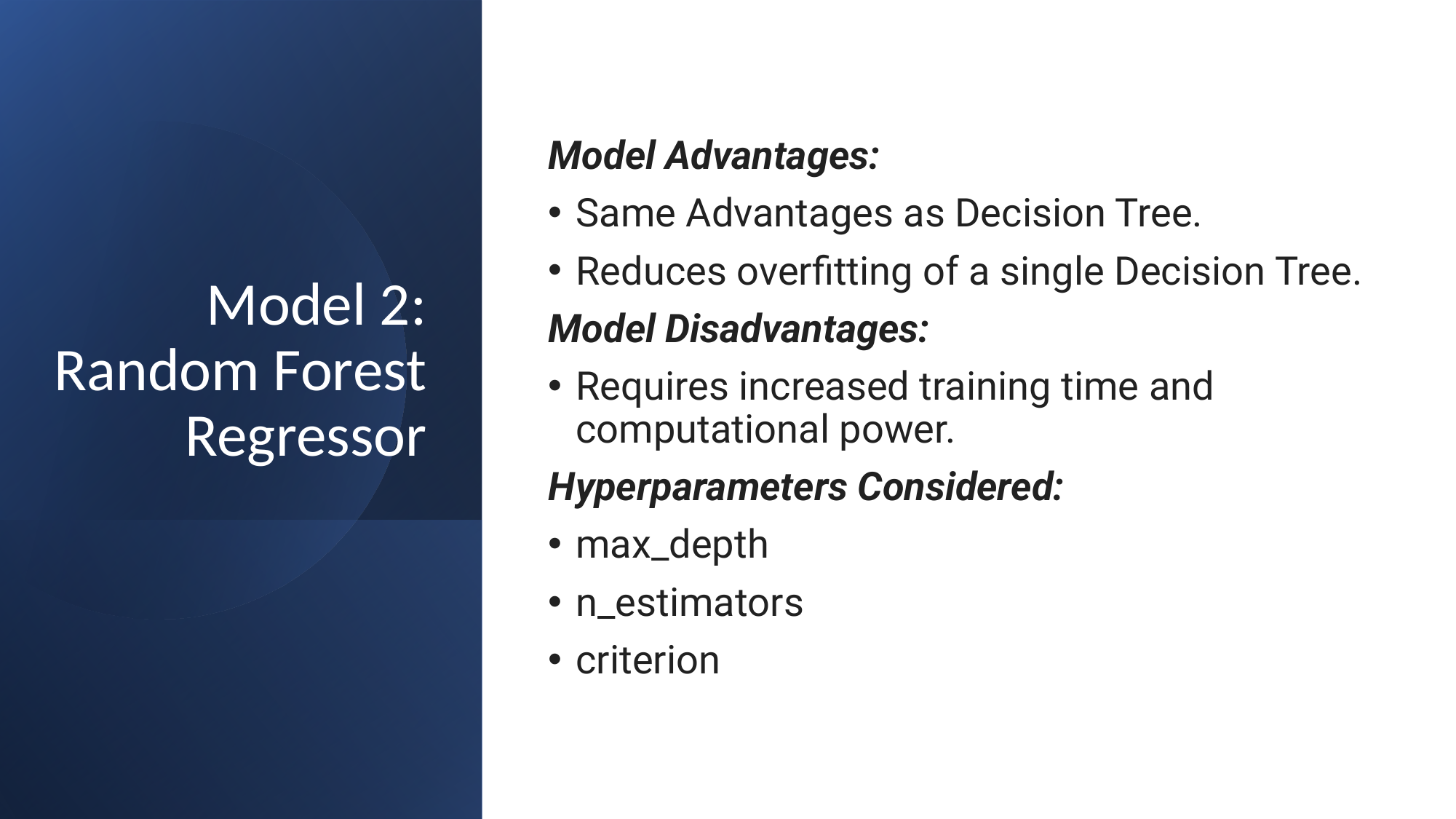

# Model 2: Random Forest Regressor
Model Advantages:
Same Advantages as Decision Tree.
Reduces overfitting of a single Decision Tree.
Model Disadvantages:
Requires increased training time and computational power.
Hyperparameters Considered:
max_depth
n_estimators
criterion